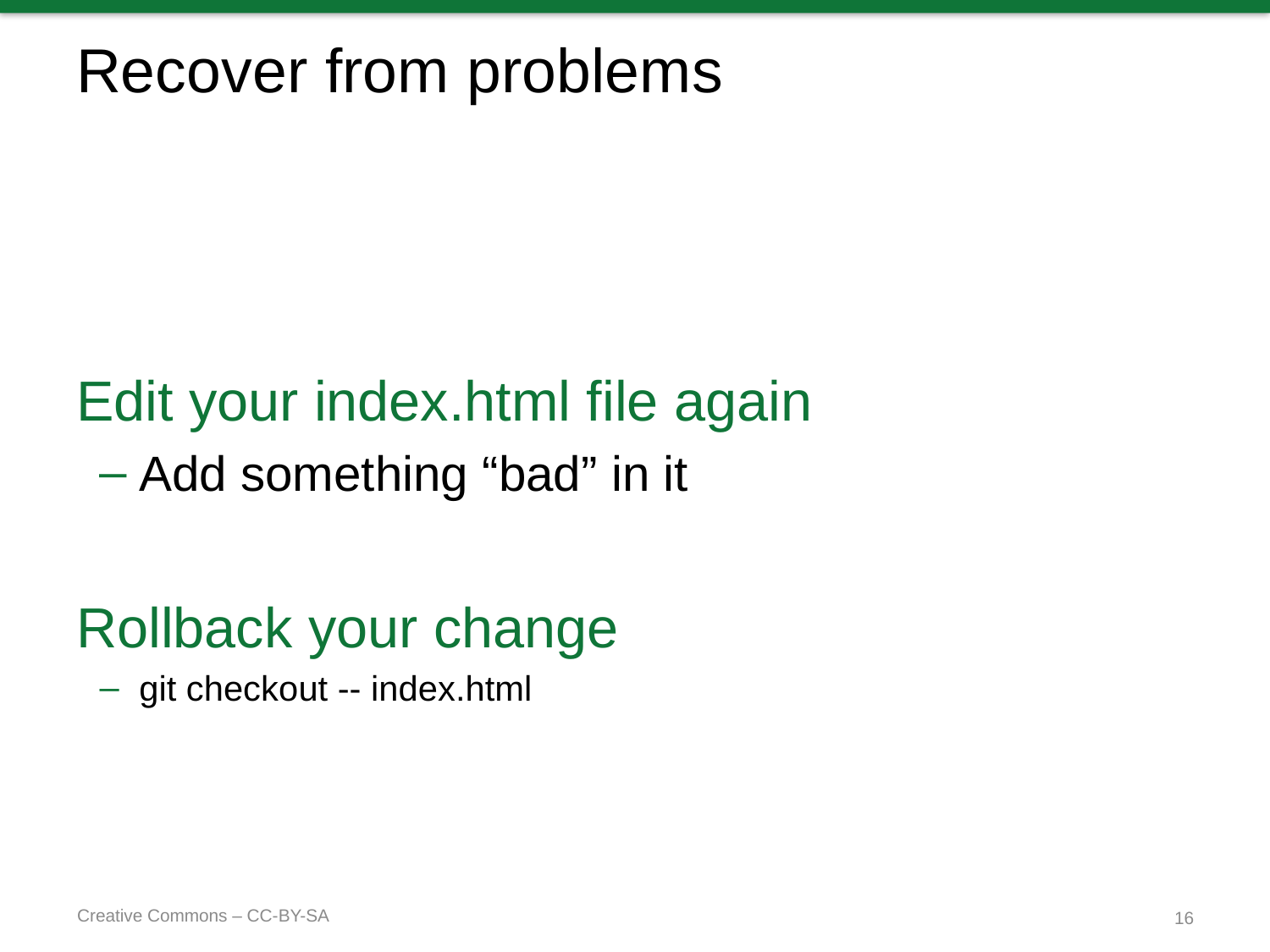

# Recover from problems
Edit your index.html file again
Add something “bad” in it

Rollback your change
git checkout -- index.html
16